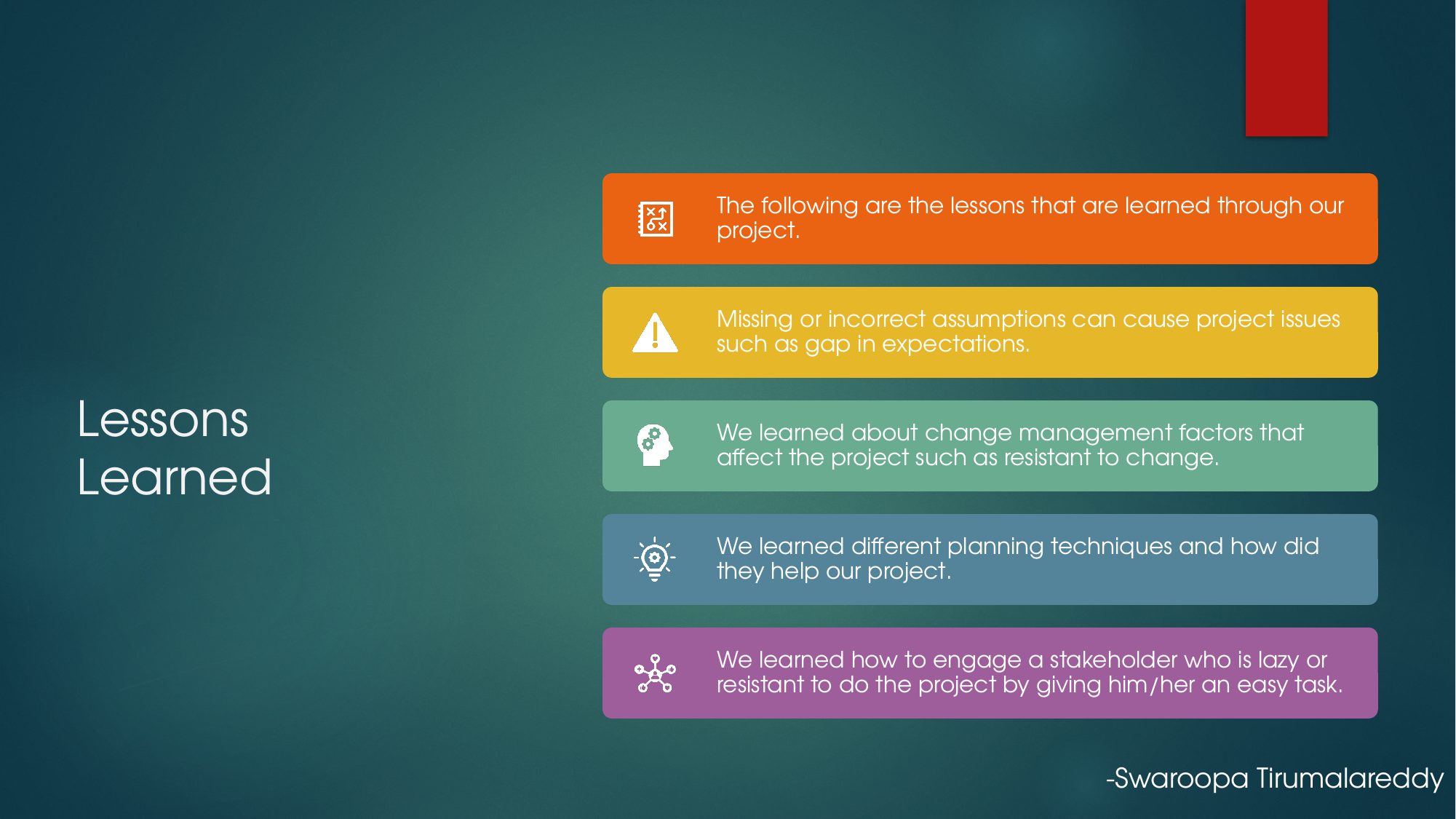

# Lessons Learned
The following are the lessons that are learned through our project.
Missing or incorrect assumptions can cause project issues such as gap in expectations.
We learned about change management factors that affect the project such as resistant to change.
We learned different planning techniques and how did they help our project.
We learned how to engage a stakeholder who is lazy or resistant to do the project by giving him/her an easy task.
-Swaroopa Tirumalareddy